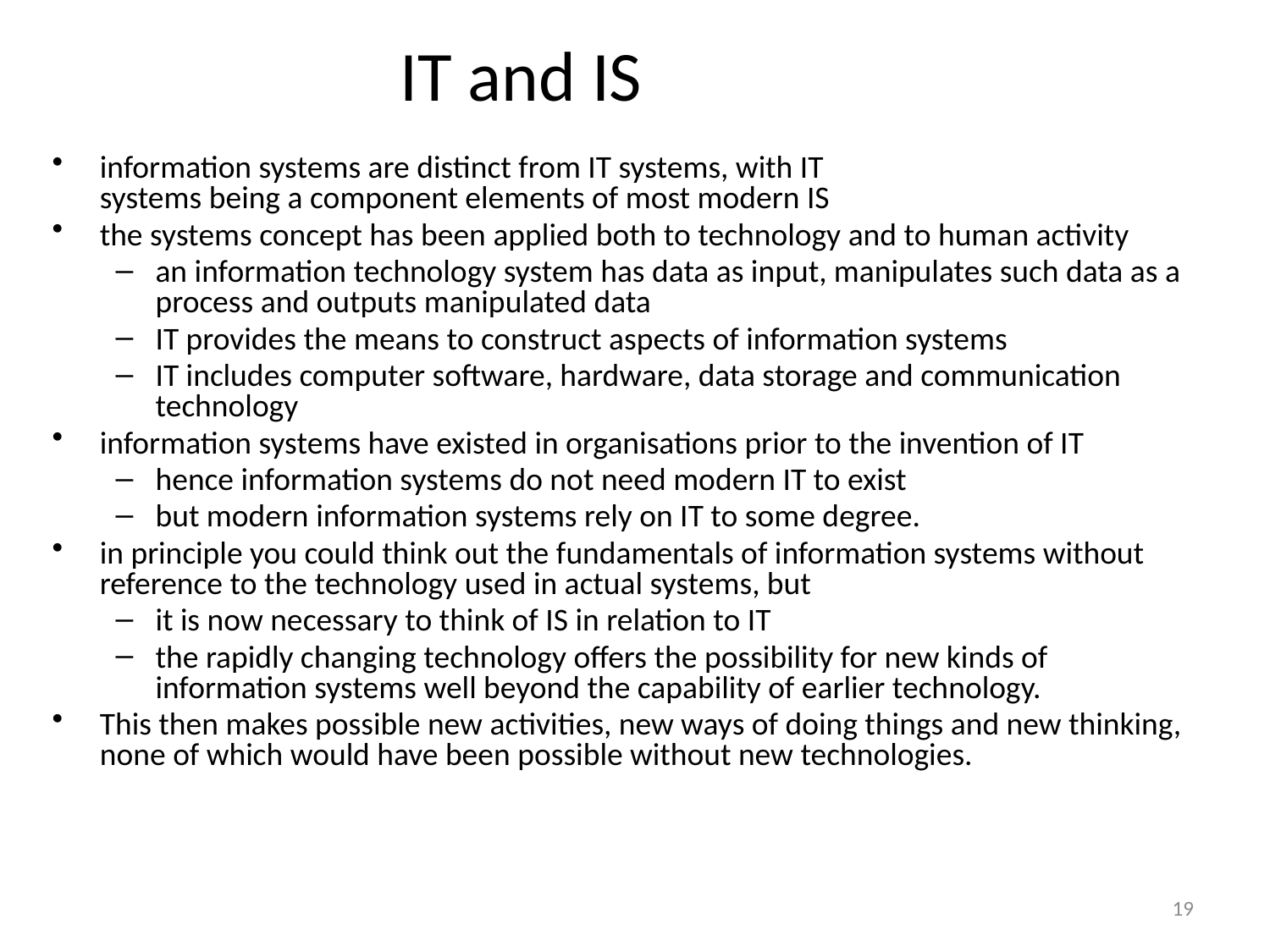

# IT and IS
information systems are distinct from IT systems, with IT
systems being a component elements of most modern IS
the systems concept has been applied both to technology and to human activity
an information technology system has data as input, manipulates such data as a process and outputs manipulated data
IT provides the means to construct aspects of information systems
IT includes computer software, hardware, data storage and communication technology
information systems have existed in organisations prior to the invention of IT
hence information systems do not need modern IT to exist
but modern information systems rely on IT to some degree.
in principle you could think out the fundamentals of information systems without reference to the technology used in actual systems, but
it is now necessary to think of IS in relation to IT
the rapidly changing technology offers the possibility for new kinds of information systems well beyond the capability of earlier technology.
This then makes possible new activities, new ways of doing things and new thinking, none of which would have been possible without new technologies.
19